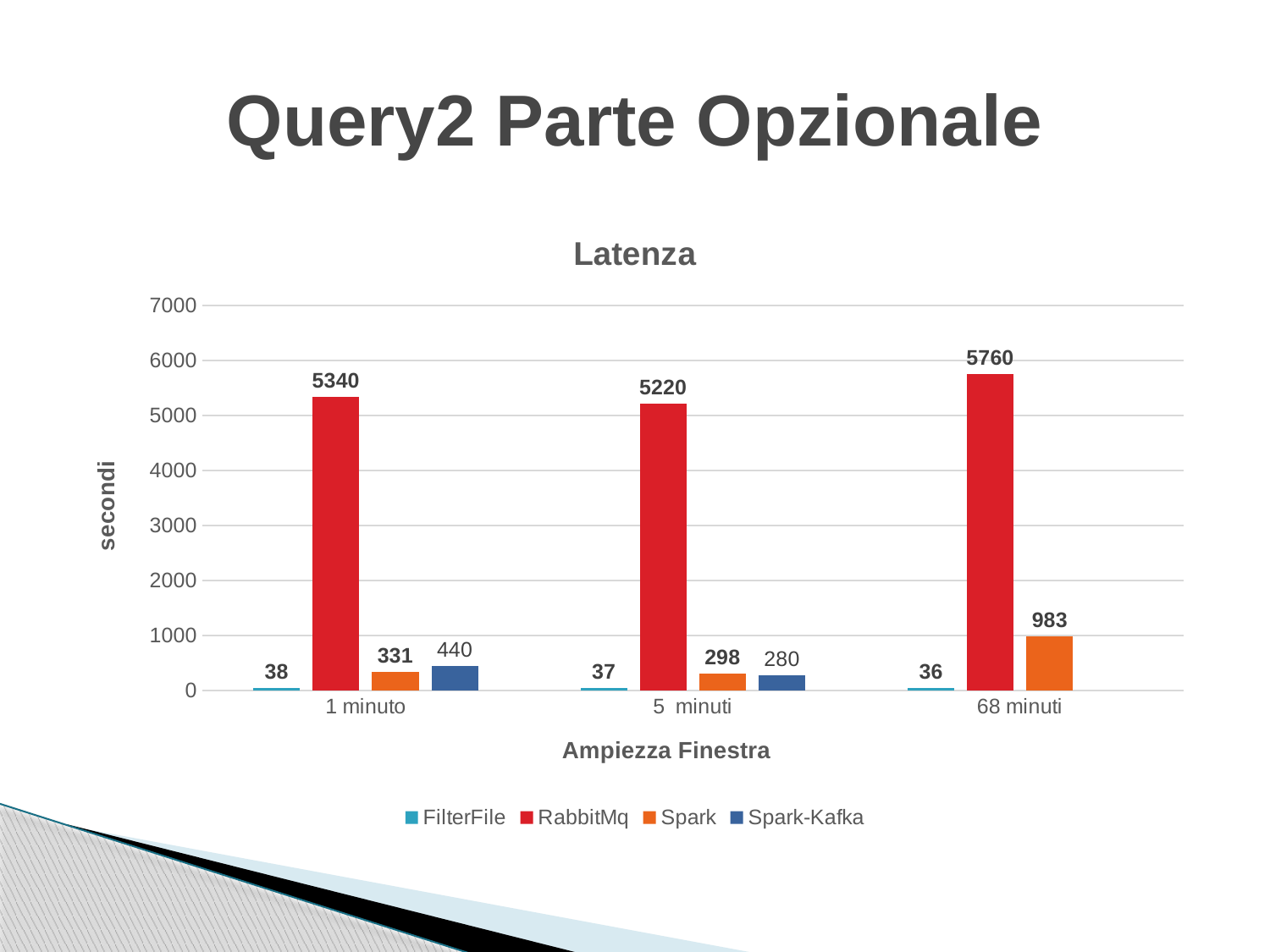

# Query2 Parte Opzionale

### Chart: Latenza

| Category | FilterFile | RabbitMq | Spark | Spark-Kafka |
|---|---|---|---|---|
| 1 minuto | 38.0 | 5340.0 | 331.0 | 440.0 |
| 5  minuti | 37.0 | 5220.0 | 298.0 | 280.0 |
| 68 minuti | 36.0 | 5760.0 | 983.0 | None |